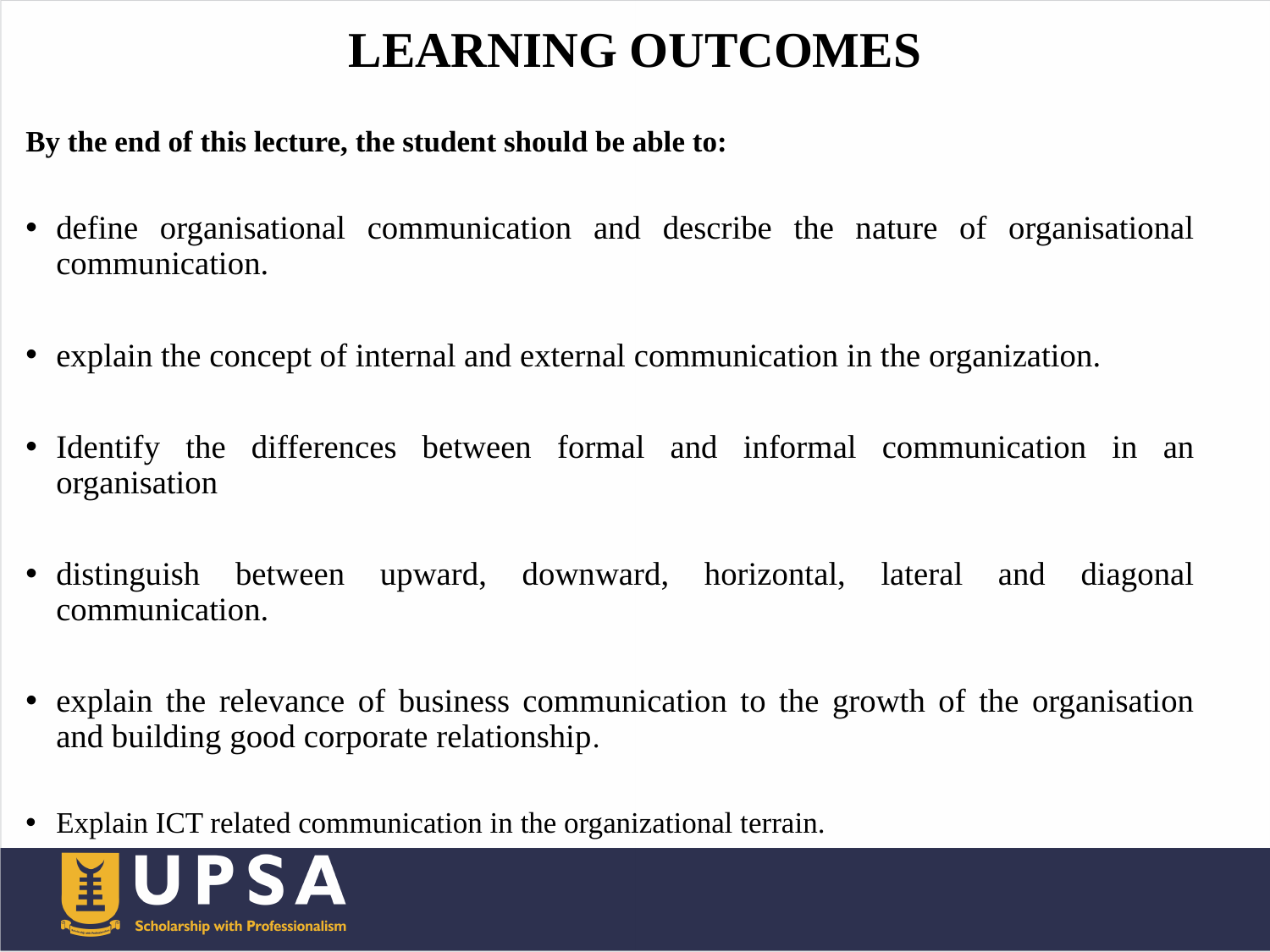

# LEARNING OUTCOMES

By the end of this lecture, the student should be able to:

define organisational communication and describe the nature of organisational communication.

explain the concept of internal and external communication in the organization.

Identify the differences between formal and informal communication in an organisation

distinguish between upward, downward, horizontal, lateral and diagonal communication.

explain the relevance of business communication to the growth of the organisation and building good corporate relationship.

Explain ICT related communication in the organizational terrain.